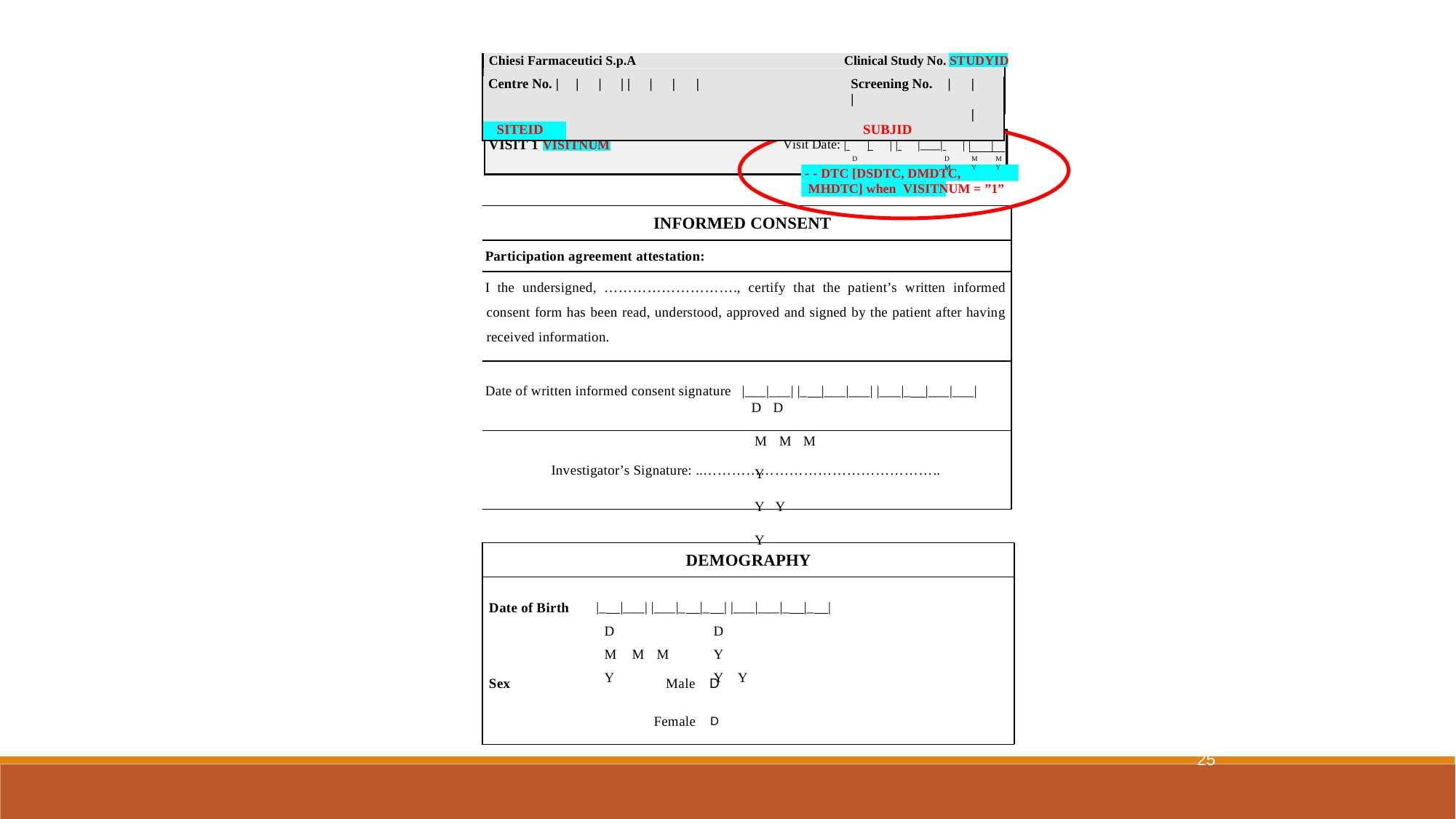

Chiesi Farmaceutici S.p.A
Clinical Study No. STUDYID

| Centre No. | | | | | | | | | | | | | | | Screening No. | | | | | | |
| --- | --- | --- | --- | --- | --- | --- | --- | --- | --- |
| SITEID |  |  |  |  |  |  | SUBJID |  |  |

VISIT 1 VISITNUM
Visit Date: | 	| 	| | 	|___| 	| |	|
D	D	M	M	M	Y	Y

Y	Y

- - DTC [DSDTC, DMDTC, MHDTC] when  VISITNUM = ”1”

INFORMED CONSENT

Participation agreement attestation:
I  the  undersigned,  ……………………….,  certify  that  the  patient’s  written  informed consent form has been read, understood, approved and signed by the patient after having received information.

Date of written informed consent signature   |___|___| |_    |___|___| |___|_    |___|___|
D   D	M   M   M	Y	Y   Y	Y

Investigator’s Signature: ..…………………………………………..

DEMOGRAPHY

|_    |___| |___|_    |_    | |___|___|_    |_    | D	D	M    M   M	Y	Y	Y    Y
Date of Birth
Male    D

Female    D
Sex

25